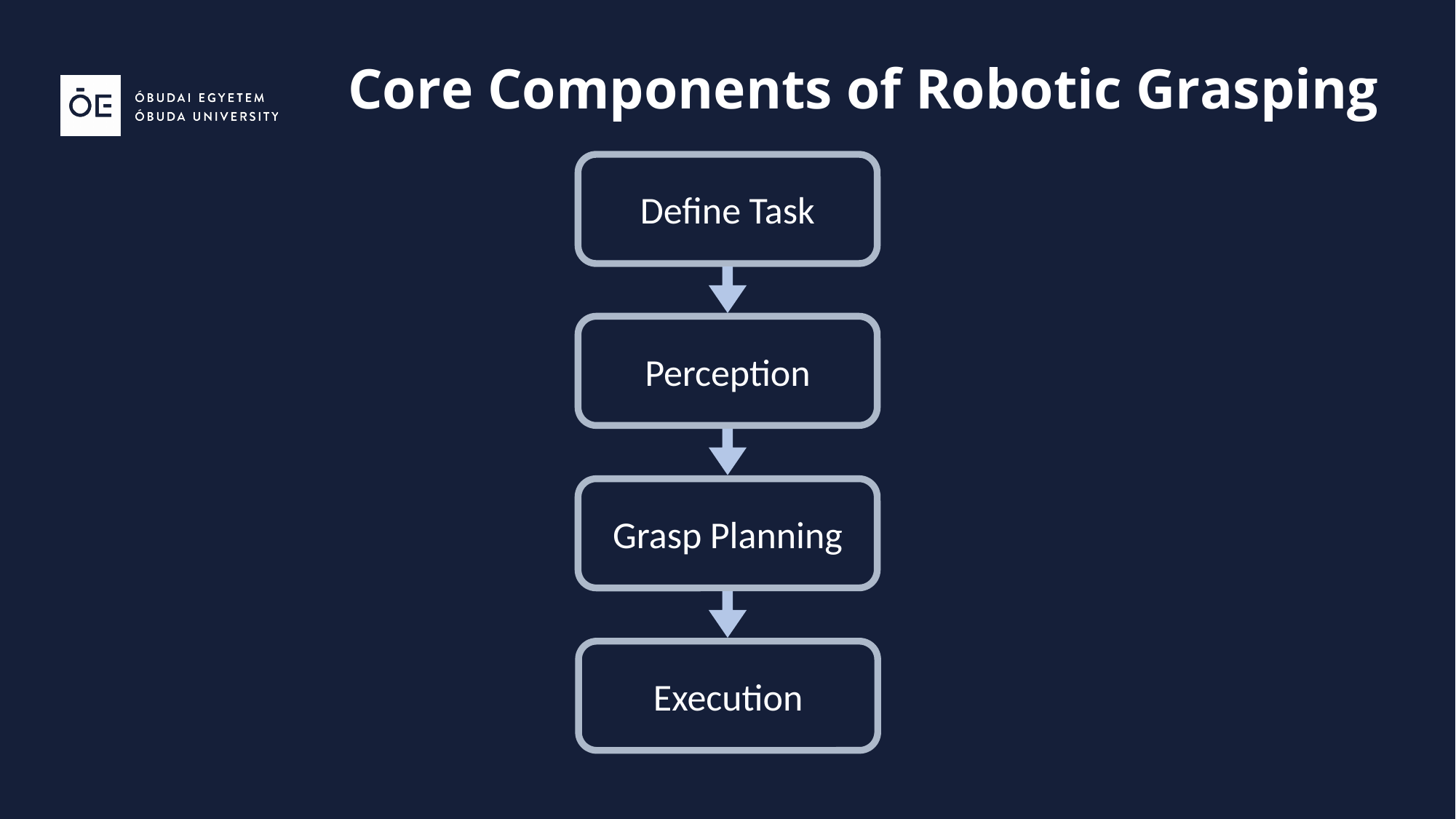

# Core Components of Robotic Grasping
Define Task

Perception

Grasp Planning

Execution